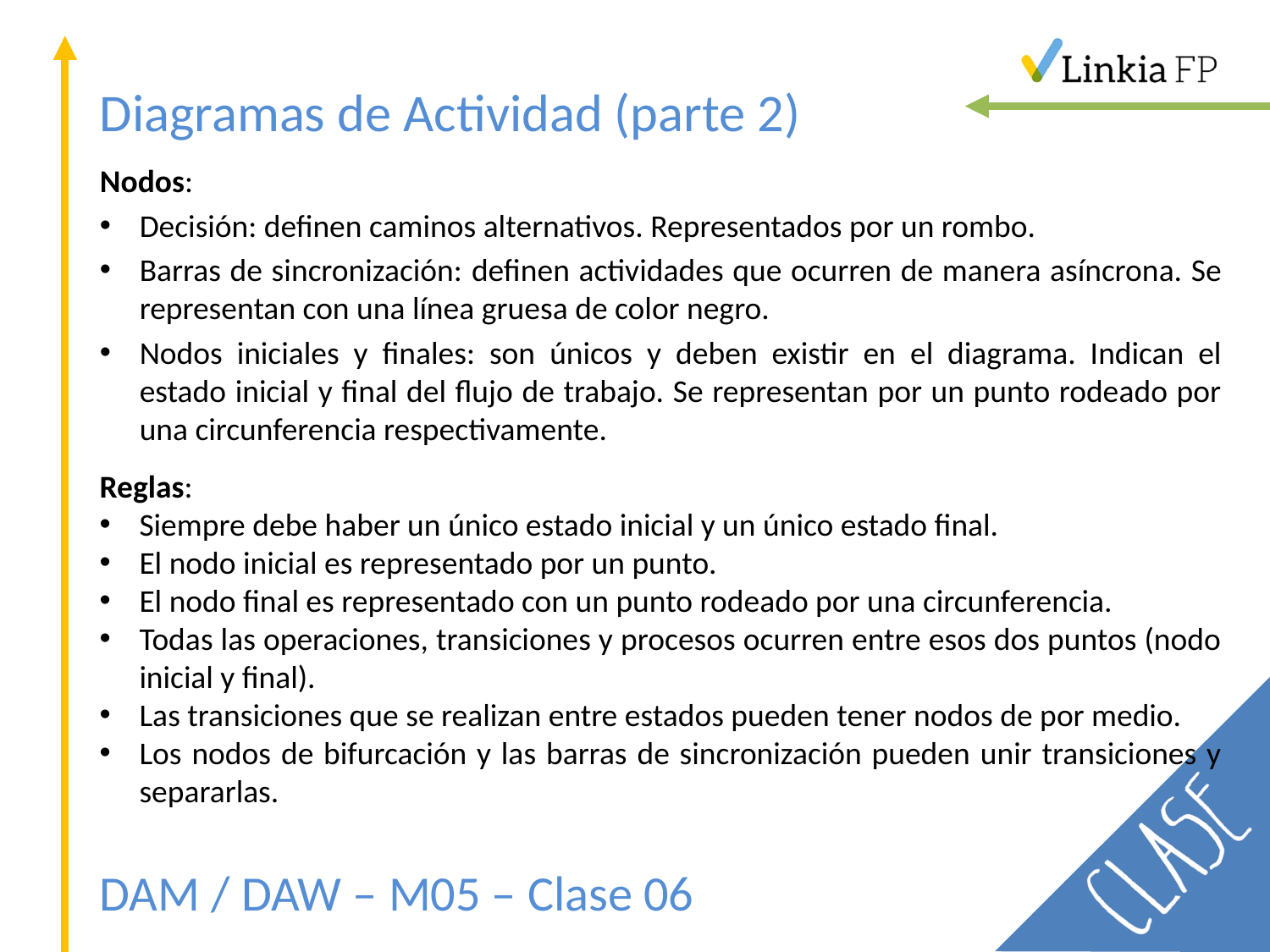

# Diagramas de Actividad (parte 2)
Nodos:
Decisión: definen caminos alternativos. Representados por un rombo.
Barras de sincronización: definen actividades que ocurren de manera asíncrona. Se representan con una línea gruesa de color negro.
Nodos iniciales y finales: son únicos y deben existir en el diagrama. Indican el estado inicial y final del flujo de trabajo. Se representan por un punto rodeado por una circunferencia respectivamente.

Reglas:
Siempre debe haber un único estado inicial y un único estado final.
El nodo inicial es representado por un punto.
El nodo final es representado con un punto rodeado por una circunferencia.
Todas las operaciones, transiciones y procesos ocurren entre esos dos puntos (nodo inicial y final).
Las transiciones que se realizan entre estados pueden tener nodos de por medio.
Los nodos de bifurcación y las barras de sincronización pueden unir transiciones y separarlas.

DAM / DAW – M05 – Clase 06